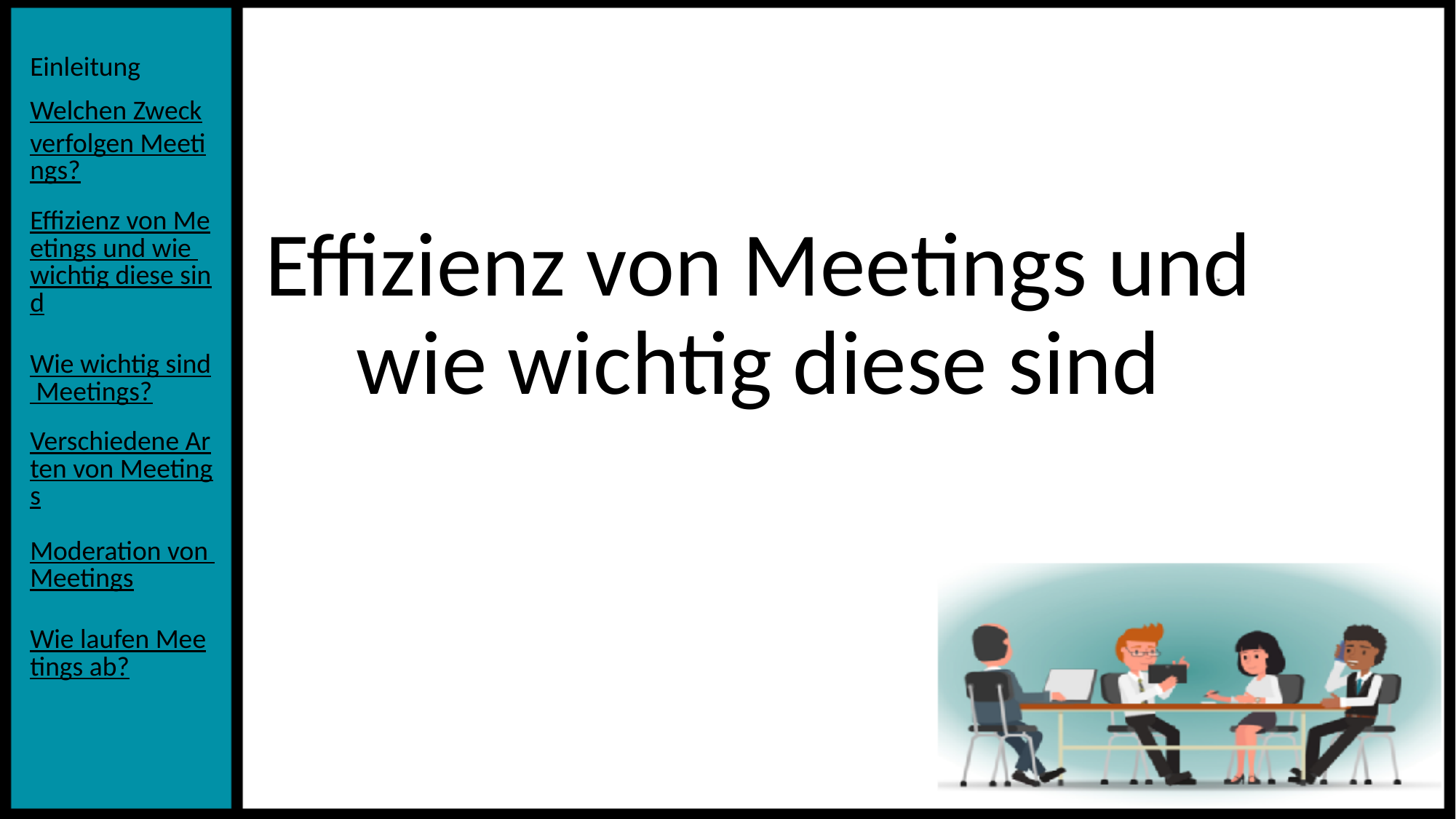

# Effizienz von Meetings und wie wichtig diese sind